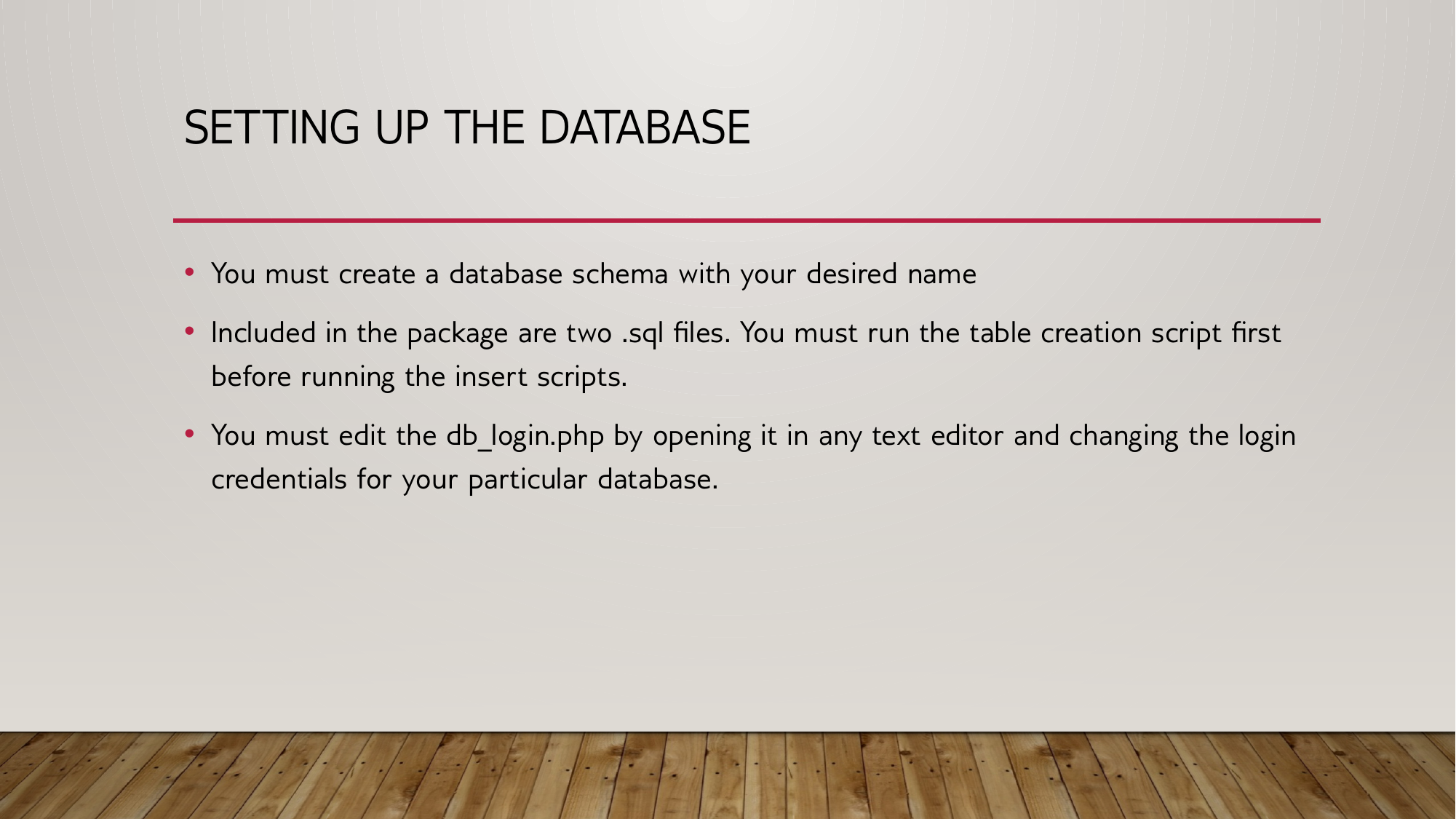

# Setting up the database
You must create a database schema with your desired name
Included in the package are two .sql files. You must run the table creation script first before running the insert scripts.
You must edit the db_login.php by opening it in any text editor and changing the login credentials for your particular database.